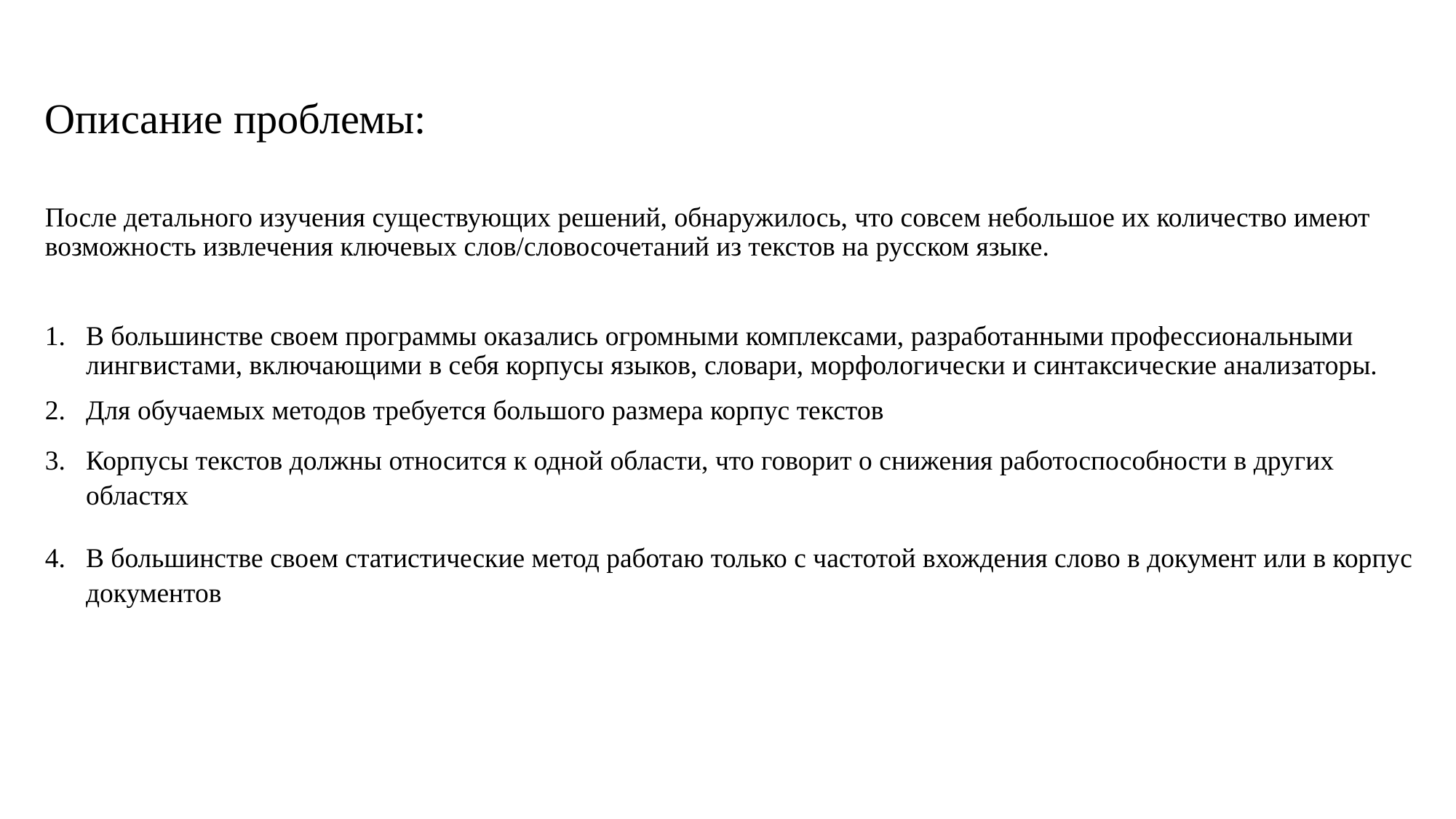

# Описание проблемы:
После детального изучения существующих решений, обнаружилось, что совсем небольшое их количество имеют возможность извлечения ключевых слов/словосочетаний из текстов на русском языке.

В большинстве своем программы оказались огромными комплексами, разработанными профессиональными лингвистами, включающими в себя корпусы языков, словари, морфологически и синтаксические анализаторы.
Для обучаемых методов требуется большого размера корпус текстов
Корпусы текстов должны относится к одной области, что говорит о снижения работоспособности в других областях
В большинстве своем статистические метод работаю только с частотой вхождения слово в документ или в корпус документов